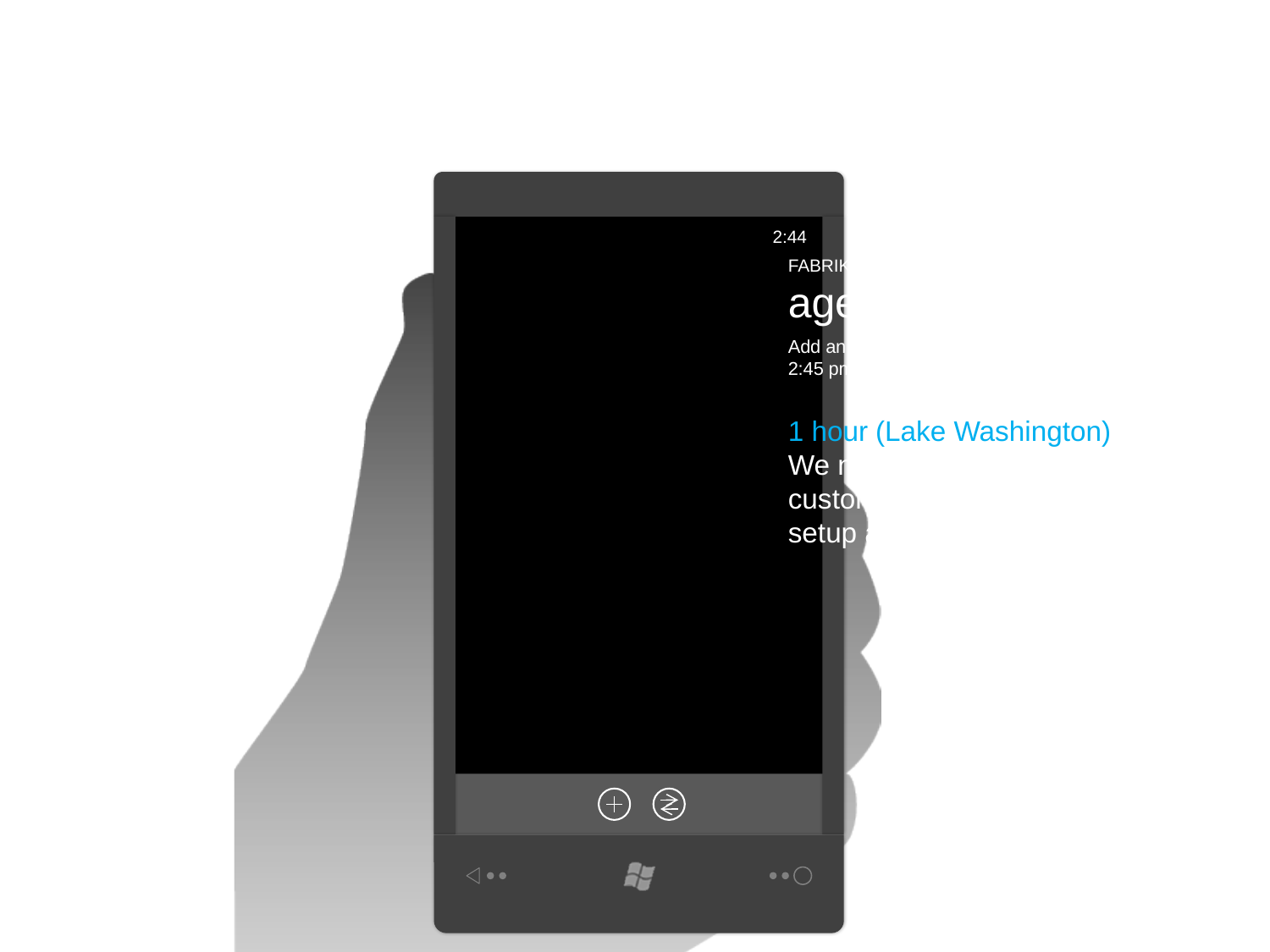

2:44
FABRIKAM FIBER
agenda entry

Add an additional cable line
2:45 pm
1 hour (Lake Washington)
We need to go the customer’s house boat and setup a whole new box